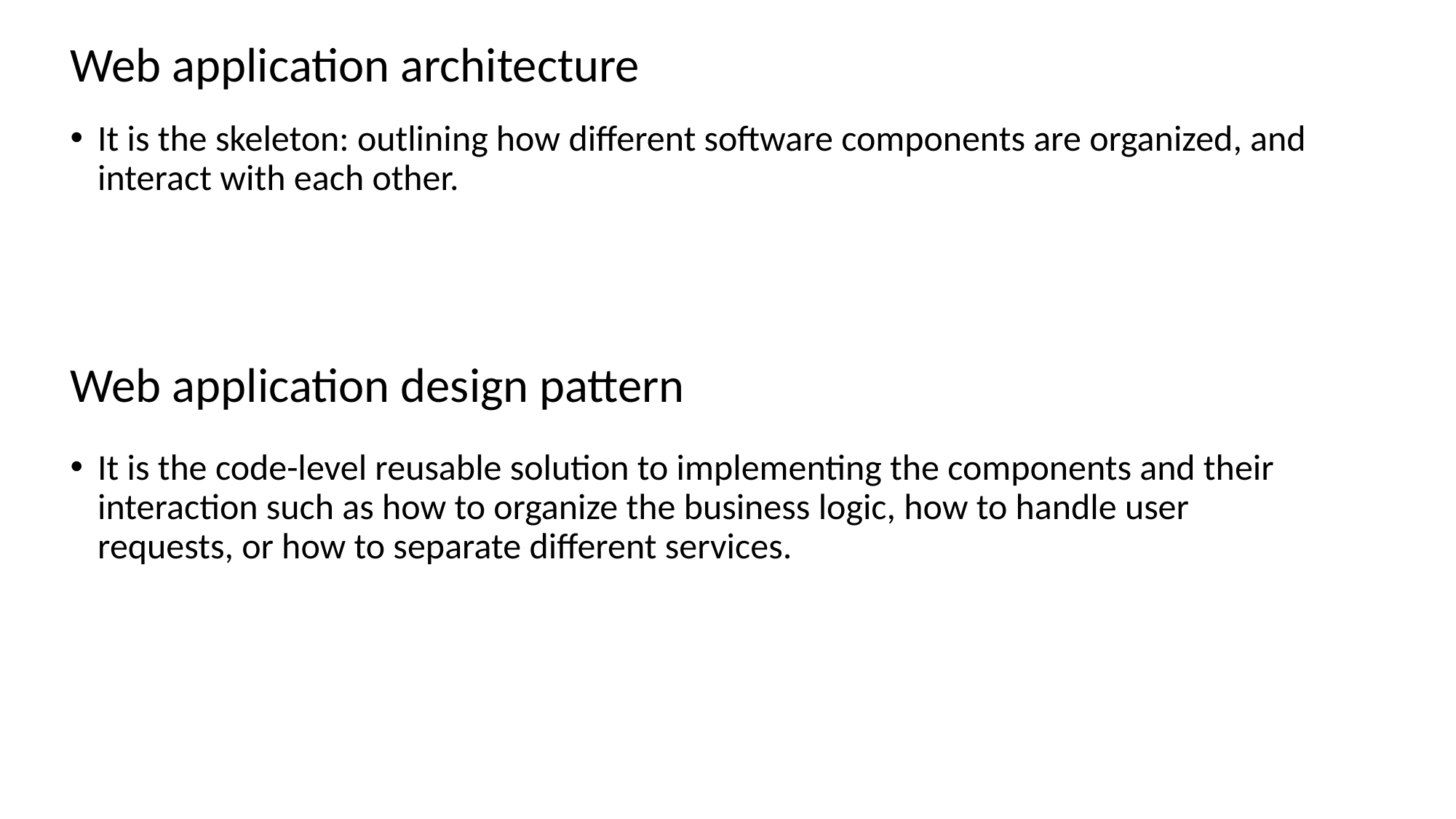

# Web application architecture
It is the skeleton: outlining how different software components are organized, and interact with each other.
Web application design pattern
It is the code-level reusable solution to implementing the components and their interaction such as how to organize the business logic, how to handle user requests, or how to separate different services.